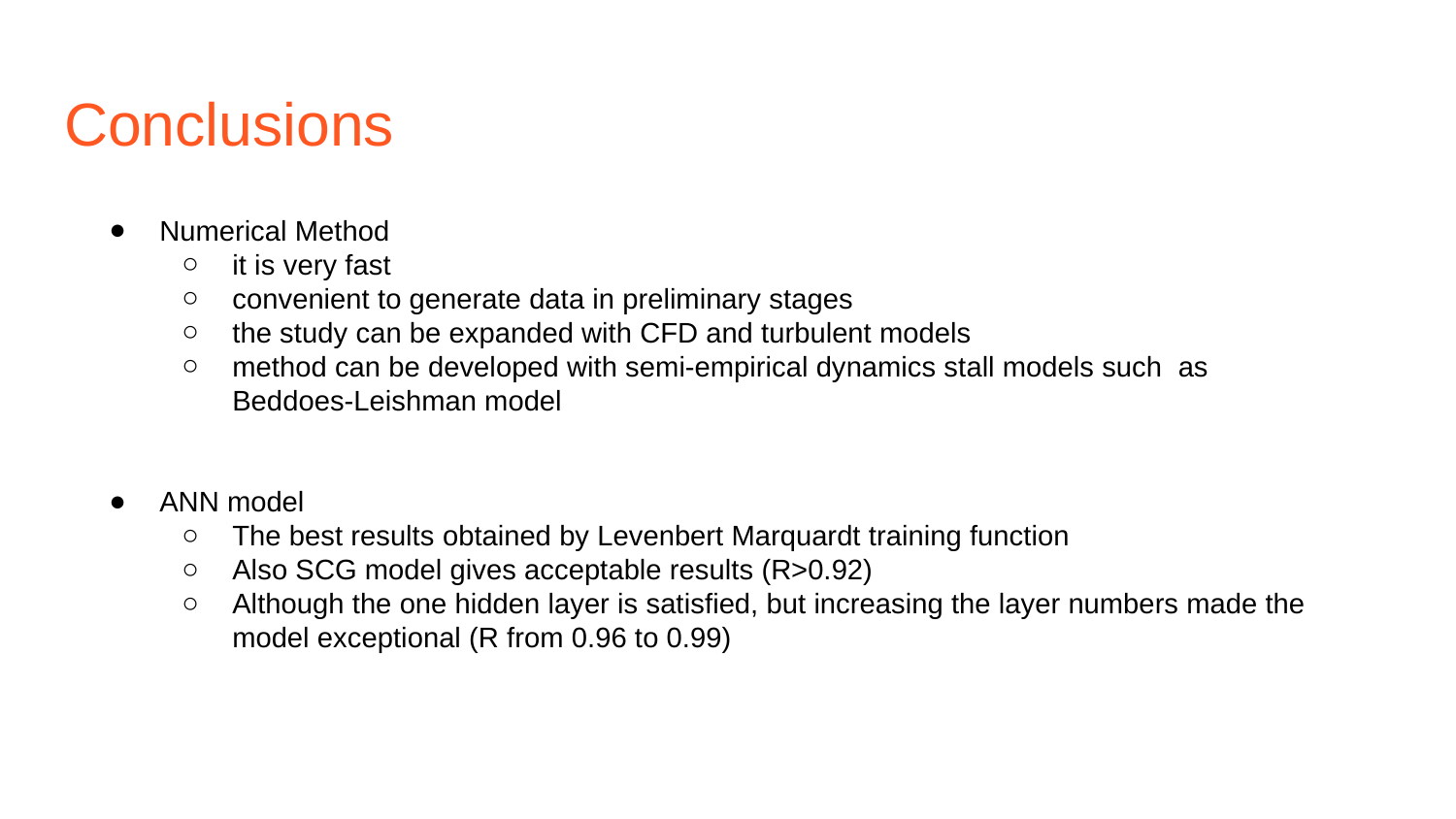

# Conclusions
Numerical Method
it is very fast
convenient to generate data in preliminary stages
the study can be expanded with CFD and turbulent models
method can be developed with semi-empirical dynamics stall models such  as Beddoes-Leishman model

ANN model
The best results obtained by Levenbert Marquardt training function
Also SCG model gives acceptable results (R>0.92)
Although the one hidden layer is satisfied, but increasing the layer numbers made the model exceptional (R from 0.96 to 0.99)